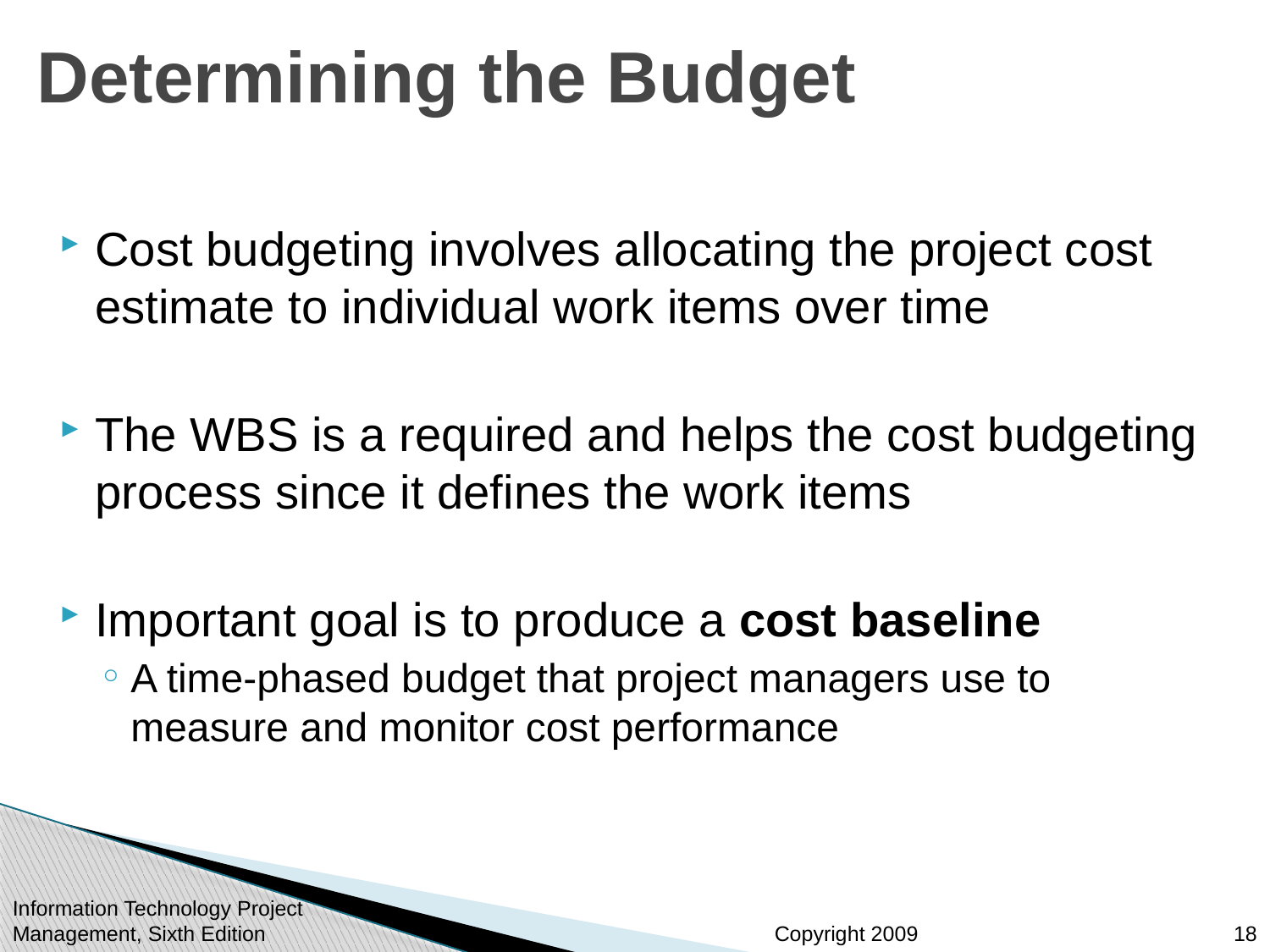

# Determining the Budget

Cost budgeting involves allocating the project cost estimate to individual work items over time

The WBS is a required and helps the cost budgeting process since it defines the work items

Important goal is to produce a cost baseline
A time-phased budget that project managers use to measure and monitor cost performance
Information Technology Project Management, Sixth Edition
18